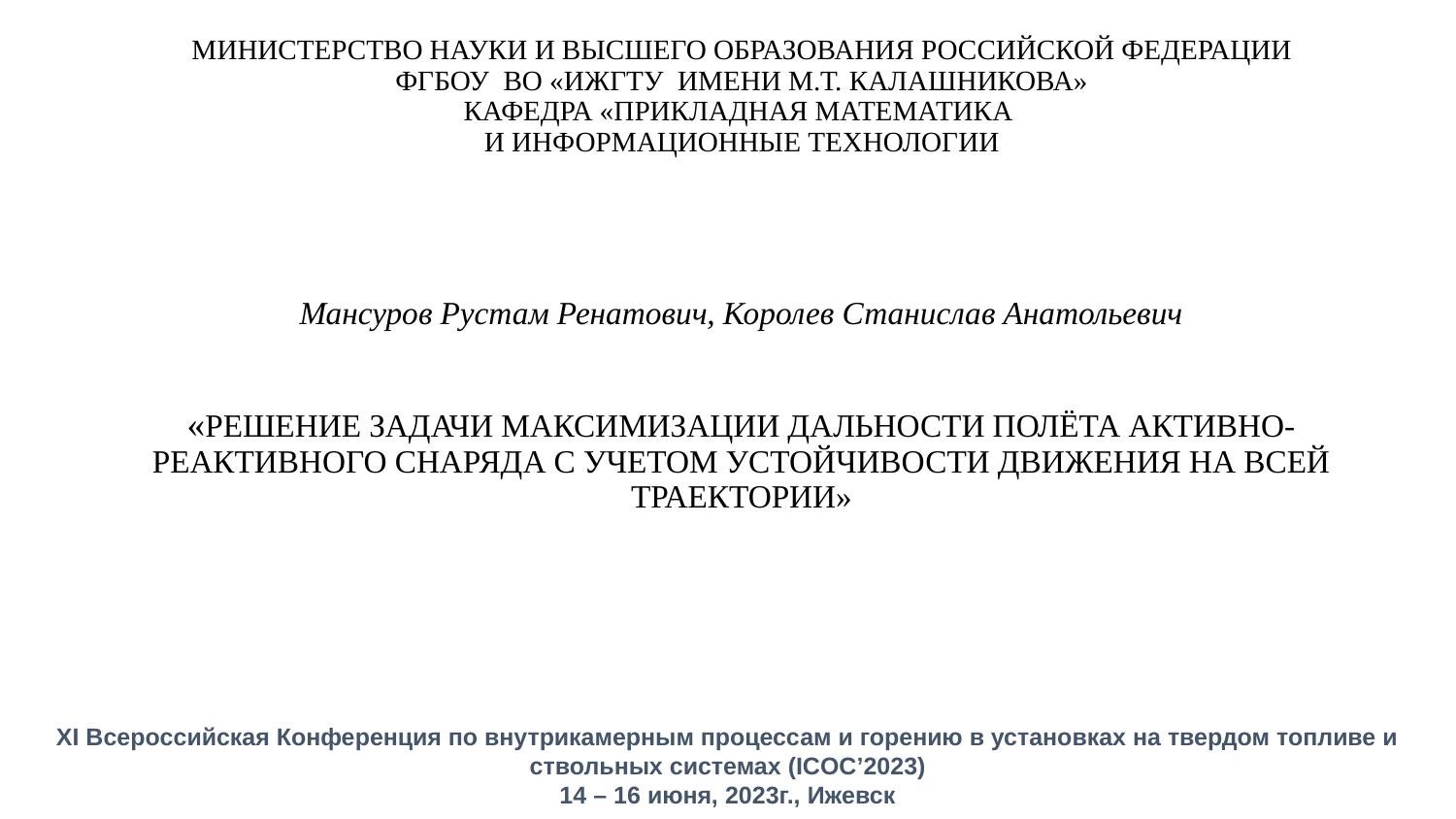

# Министерство науки и высшего образования российской федерации ФГБОУ  ВО «ИЖГТУ  имени М.Т. Калашникова» Кафедра «Прикладная математика и информационные технологии Мансуров Рустам Ренатович, Королев Станислав Анатольевич «РЕШЕНИЕ ЗАДАЧИ МАКСИМИЗАЦИИ ДАЛЬНОСТИ ПОЛЁТА АКТИВНО-РЕАКТИВНОГО СНАРЯДА С УЧЕТОМ УСТОЙЧИВОСТИ ДВИЖЕНИЯ НА ВСЕЙ ТРАЕКТОРИИ»
XI Всероссийская Конференция по внутрикамерным процессам и горению в установках на твердом топливе и ствольных системах (ICOC’2023)
14 – 16 июня, 2023г., Ижевск